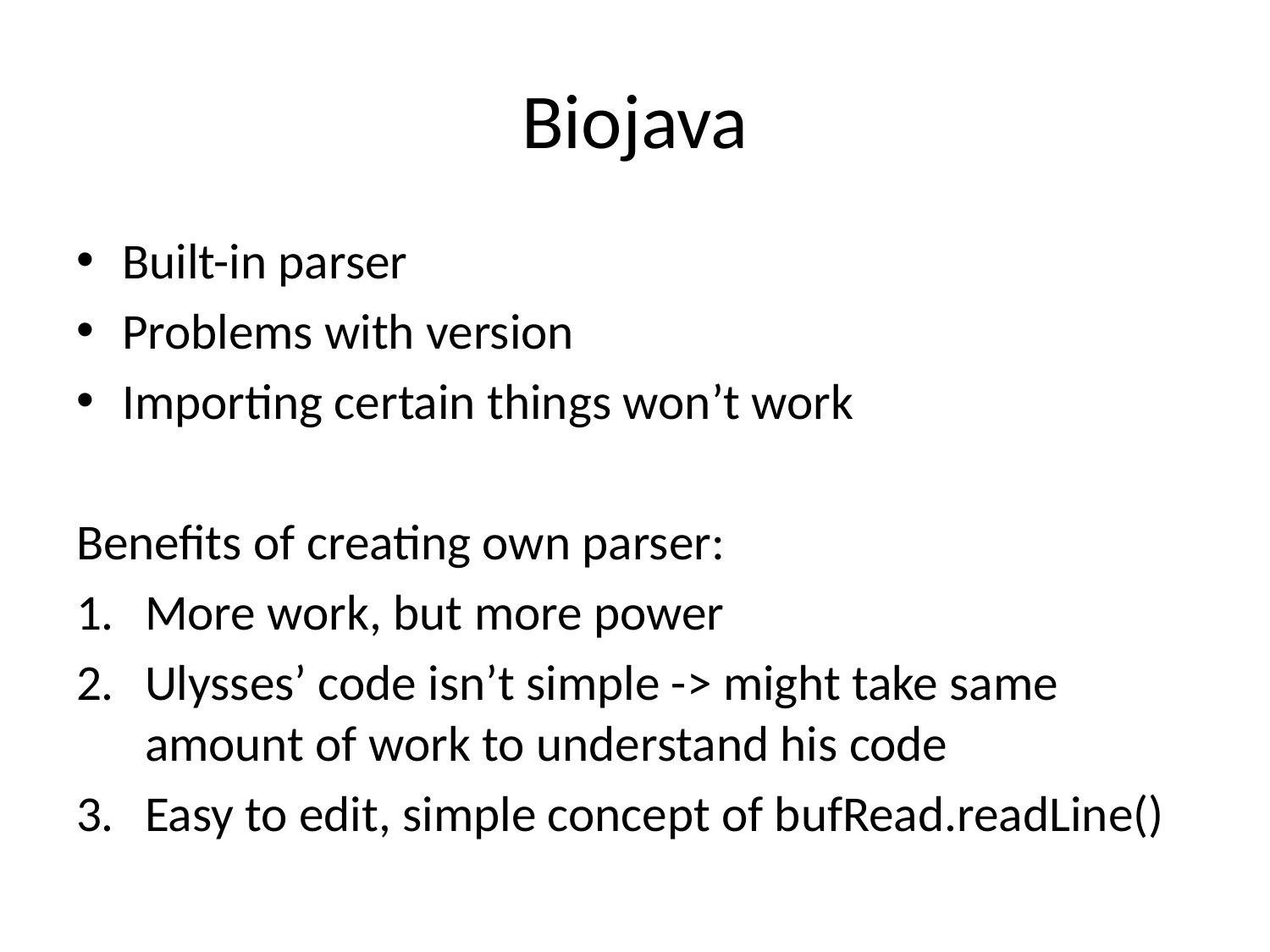

# Biojava
Built-in parser
Problems with version
Importing certain things won’t work

Benefits of creating own parser:
More work, but more power
Ulysses’ code isn’t simple -> might take same amount of work to understand his code
Easy to edit, simple concept of bufRead.readLine()